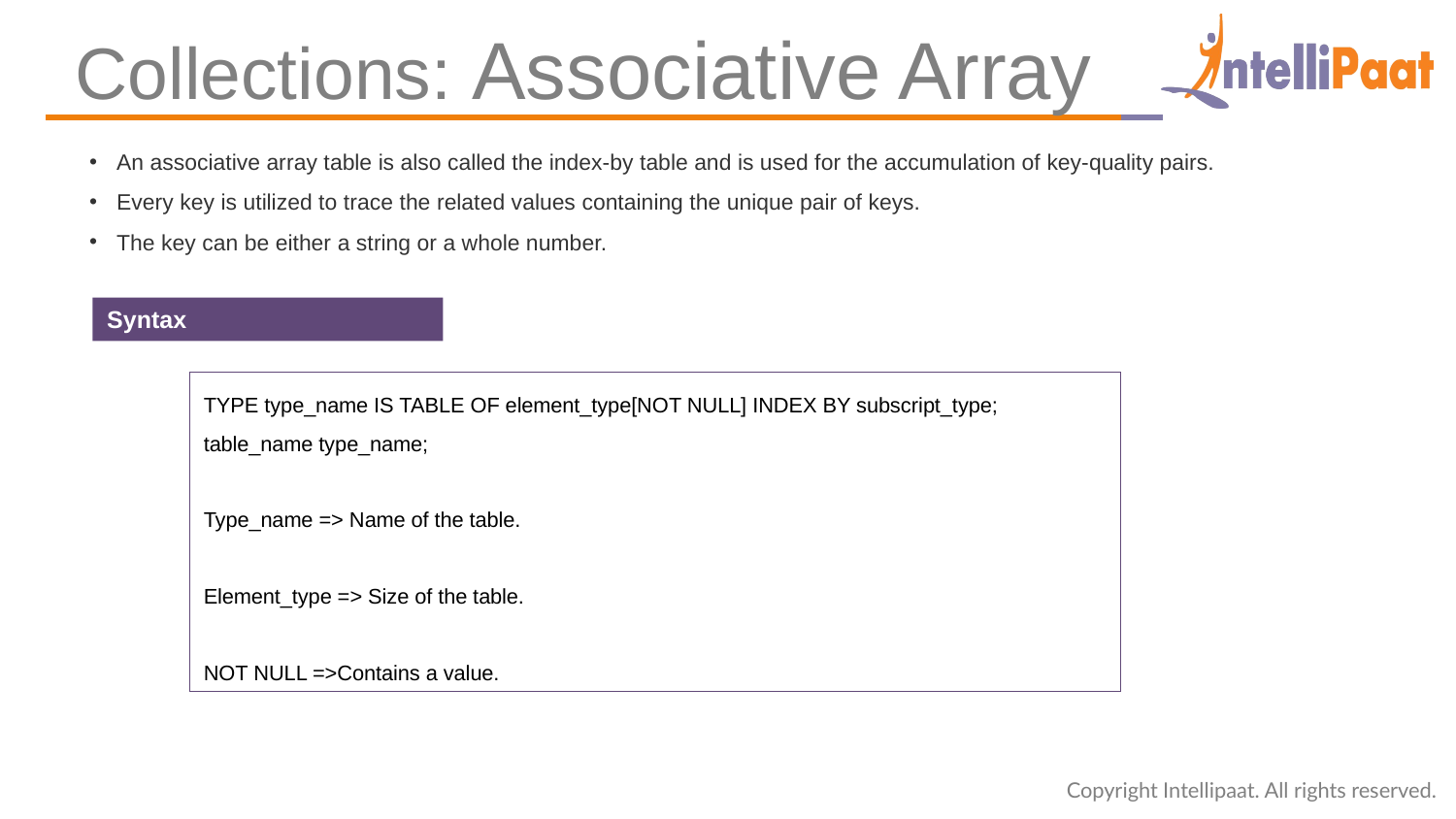

Collections: Associative Array

An associative array table is also called the index-by table and is used for the accumulation of key-quality pairs.
Every key is utilized to trace the related values containing the unique pair of keys.
The key can be either a string or a whole number.
Syntax
TYPE type_name IS TABLE OF element_type[NOT NULL] INDEX BY subscript_type;
table_name type_name;

Type_name => Name of the table.

Element_type => Size of the table.

NOT NULL =>Contains a value.